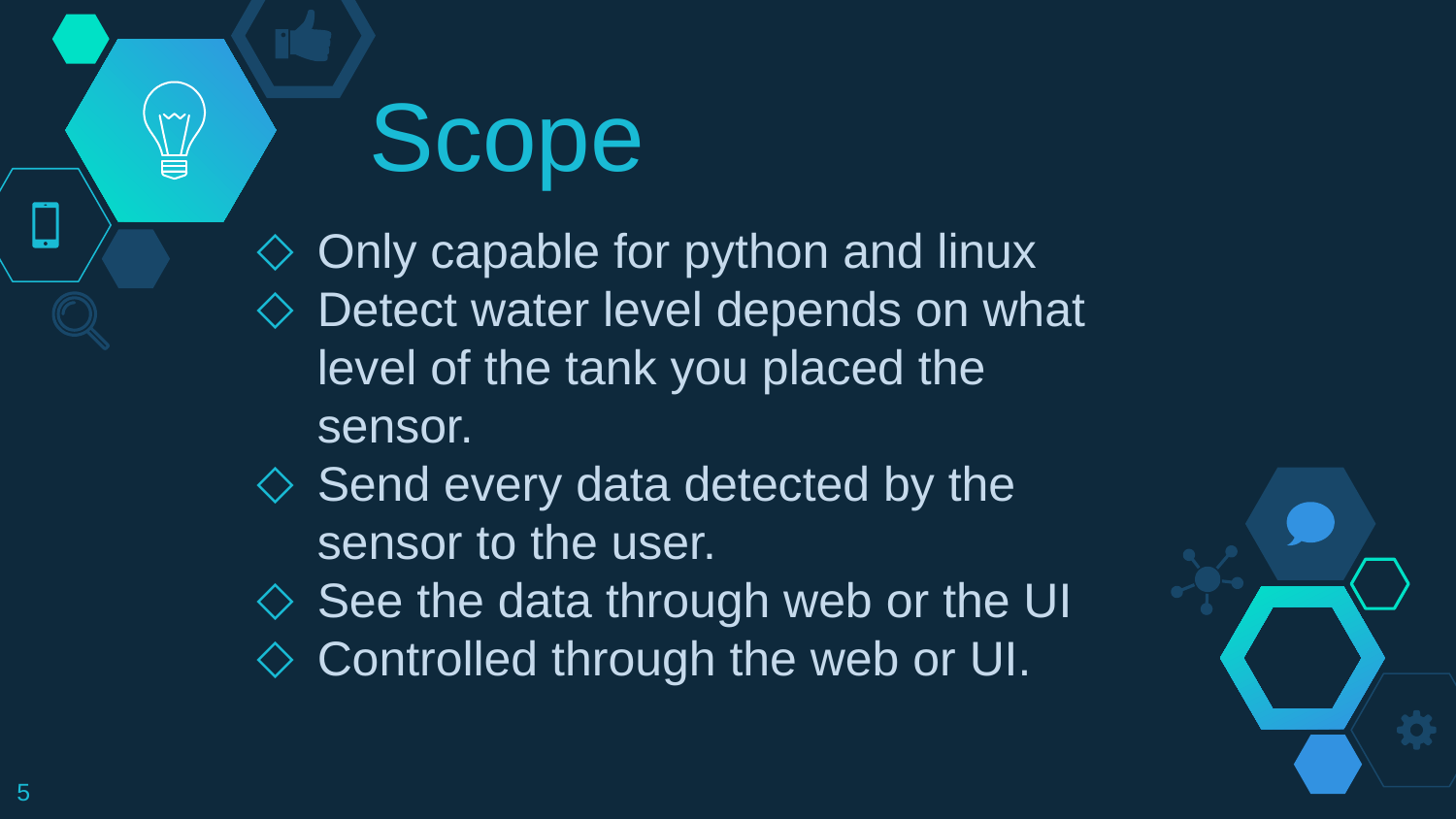

Scope
Only capable for python and linux
Detect water level depends on what level of the tank you placed the sensor.
Send every data detected by the sensor to the user.
See the data through web or the UI
Controlled through the web or UI.

5